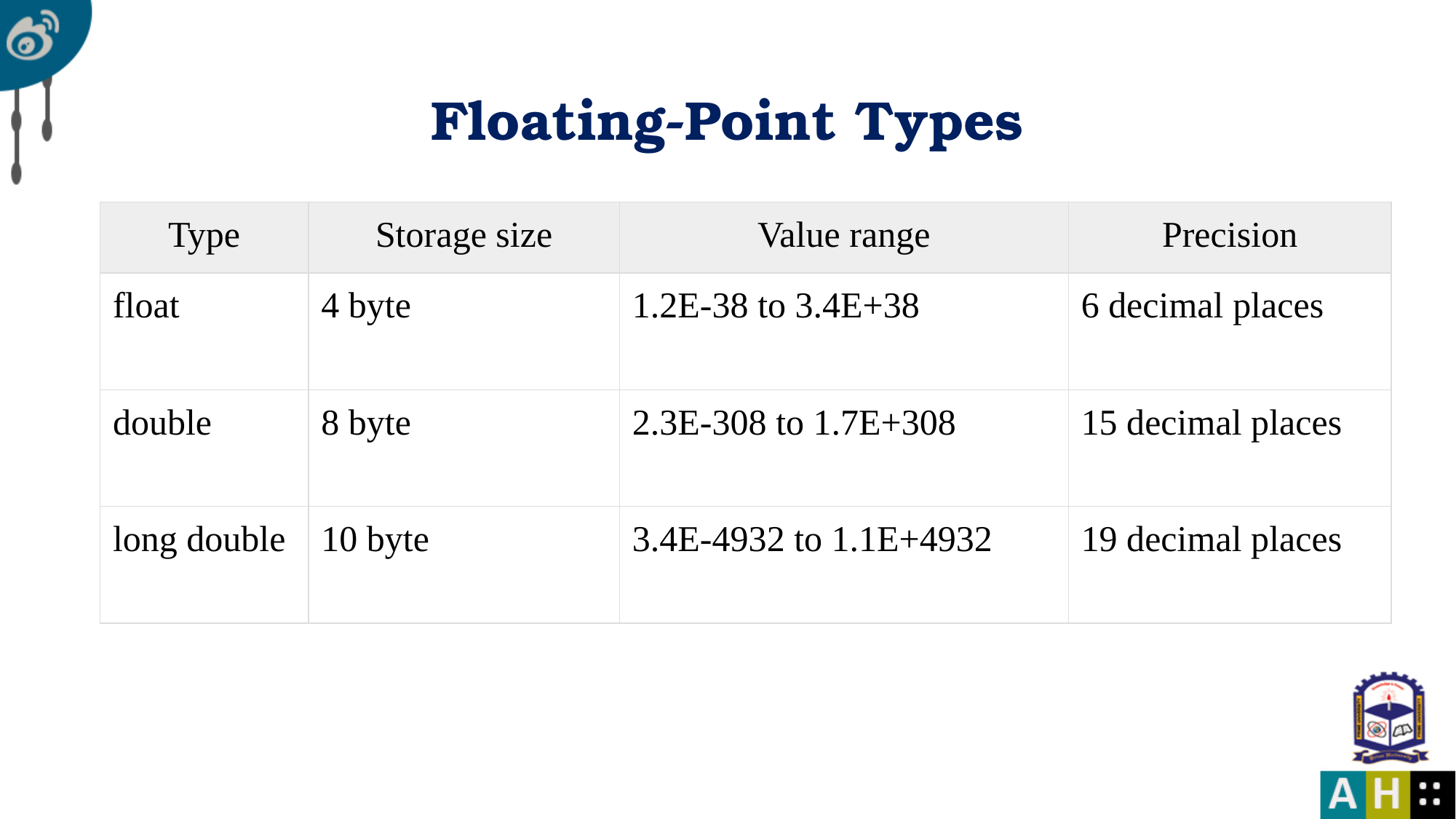

# Floating-Point Types
| Type | Storage size | Value range | Precision |
| --- | --- | --- | --- |
| float | 4 byte | 1.2E-38 to 3.4E+38 | 6 decimal places |
| double | 8 byte | 2.3E-308 to 1.7E+308 | 15 decimal places |
| long double | 10 byte | 3.4E-4932 to 1.1E+4932 | 19 decimal places |